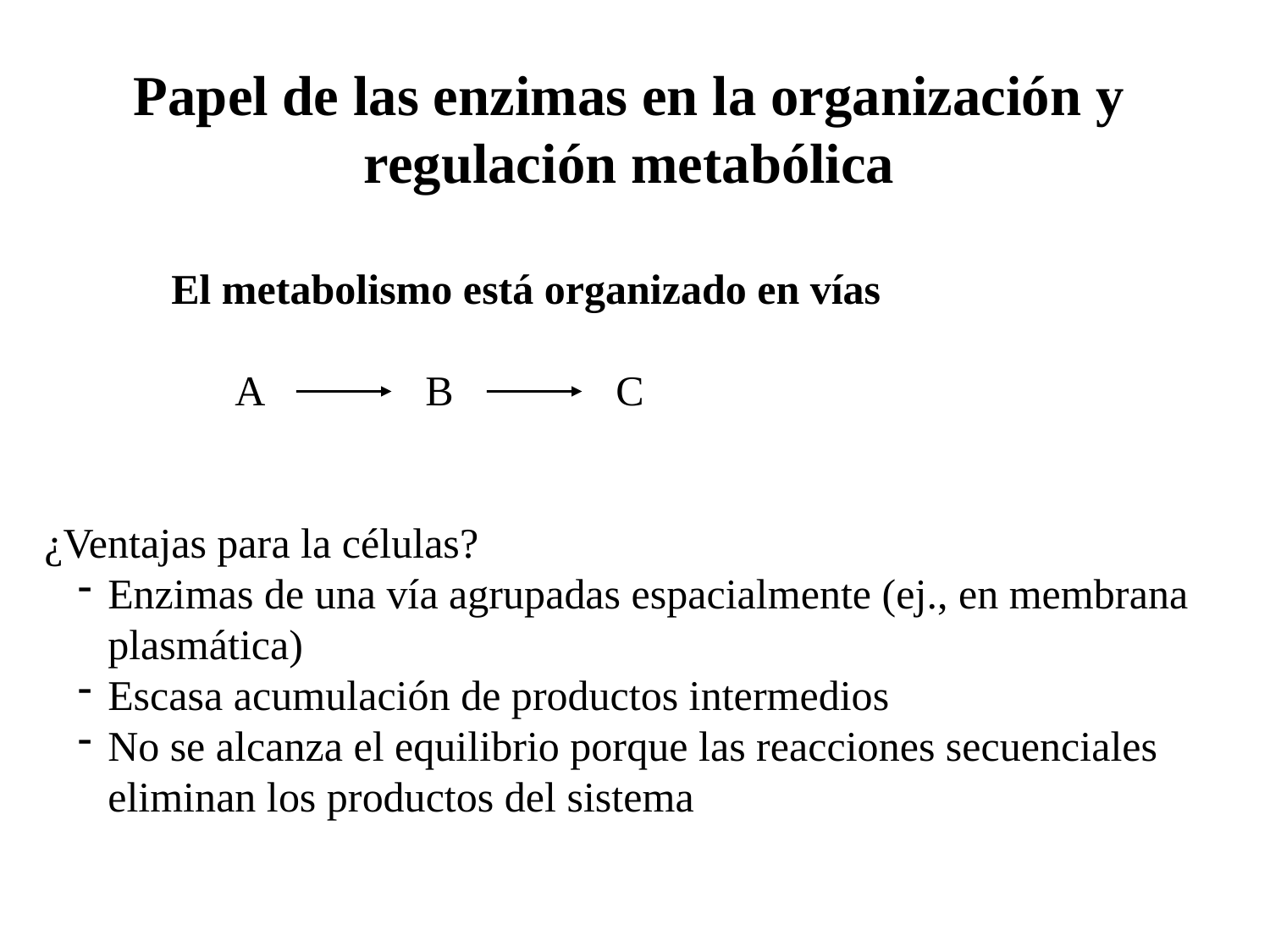

Papel de las enzimas en la organización y regulación metabólica

	El metabolismo está organizado en vías

	      A		B	      C

¿Ventajas para la células?
Enzimas de una vía agrupadas espacialmente (ej., en membrana plasmática)
Escasa acumulación de productos intermedios
No se alcanza el equilibrio porque las reacciones secuenciales eliminan los productos del sistema